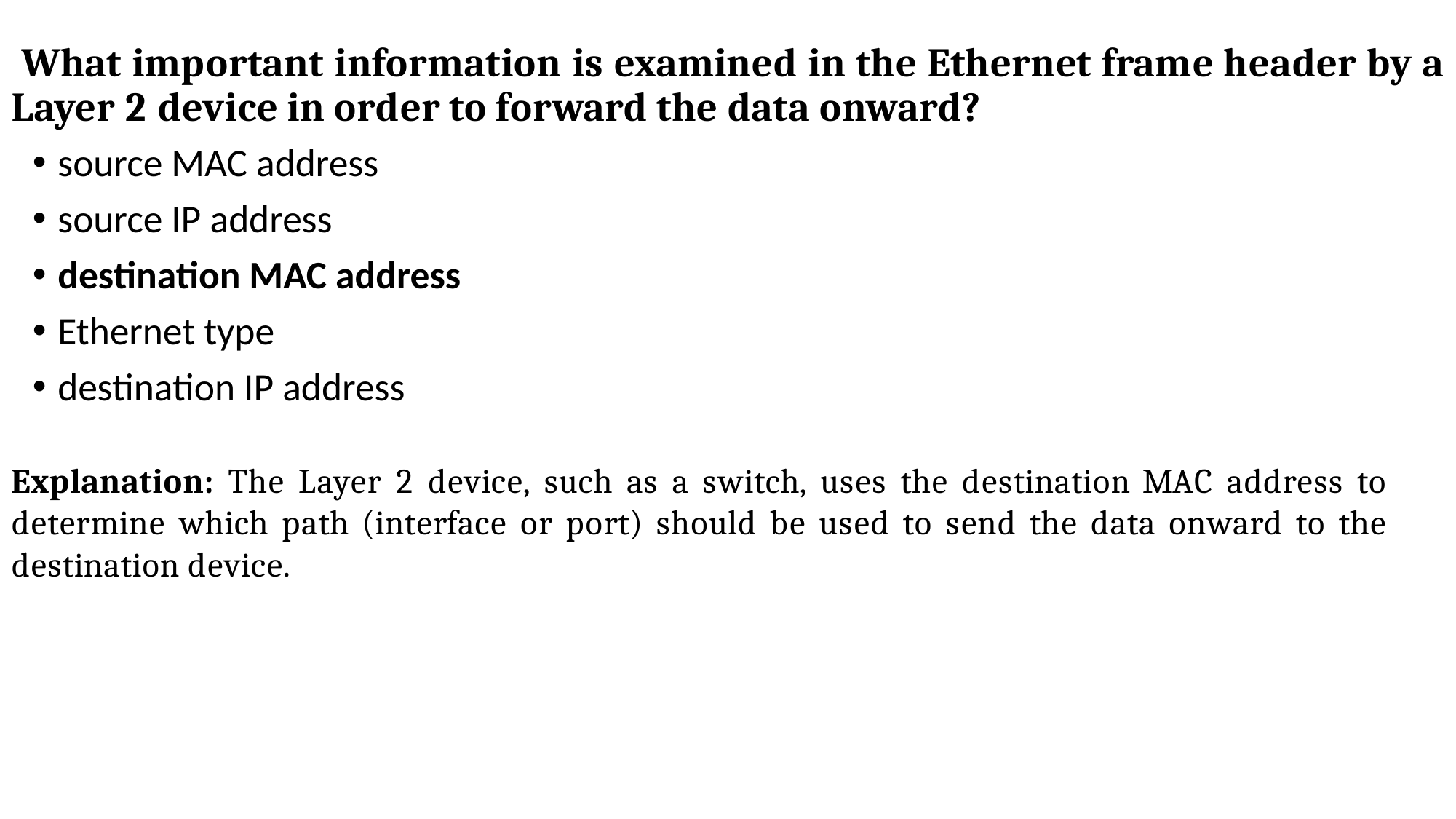

# What important information is examined in the Ethernet frame header by a Layer 2 device in order to forward the data onward?
source MAC address
source IP address
destination MAC address
Ethernet type
destination IP address
Explanation: The Layer 2 device, such as a switch, uses the destination MAC address to determine which path (interface or port) should be used to send the data onward to the destination device.